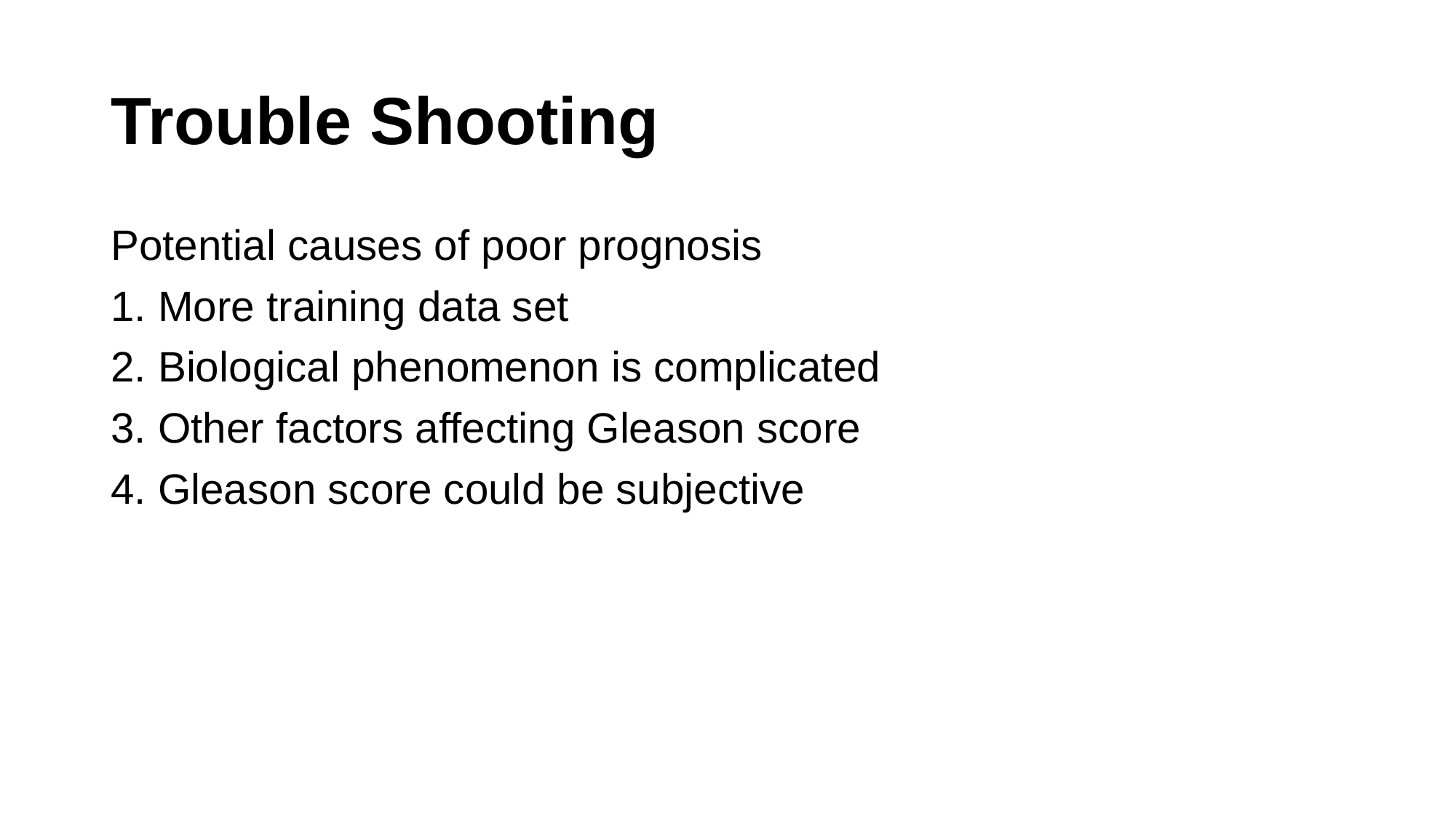

# Trouble Shooting
Potential causes of poor prognosis
1. More training data set
2. Biological phenomenon is complicated
3. Other factors affecting Gleason score
4. Gleason score could be subjective